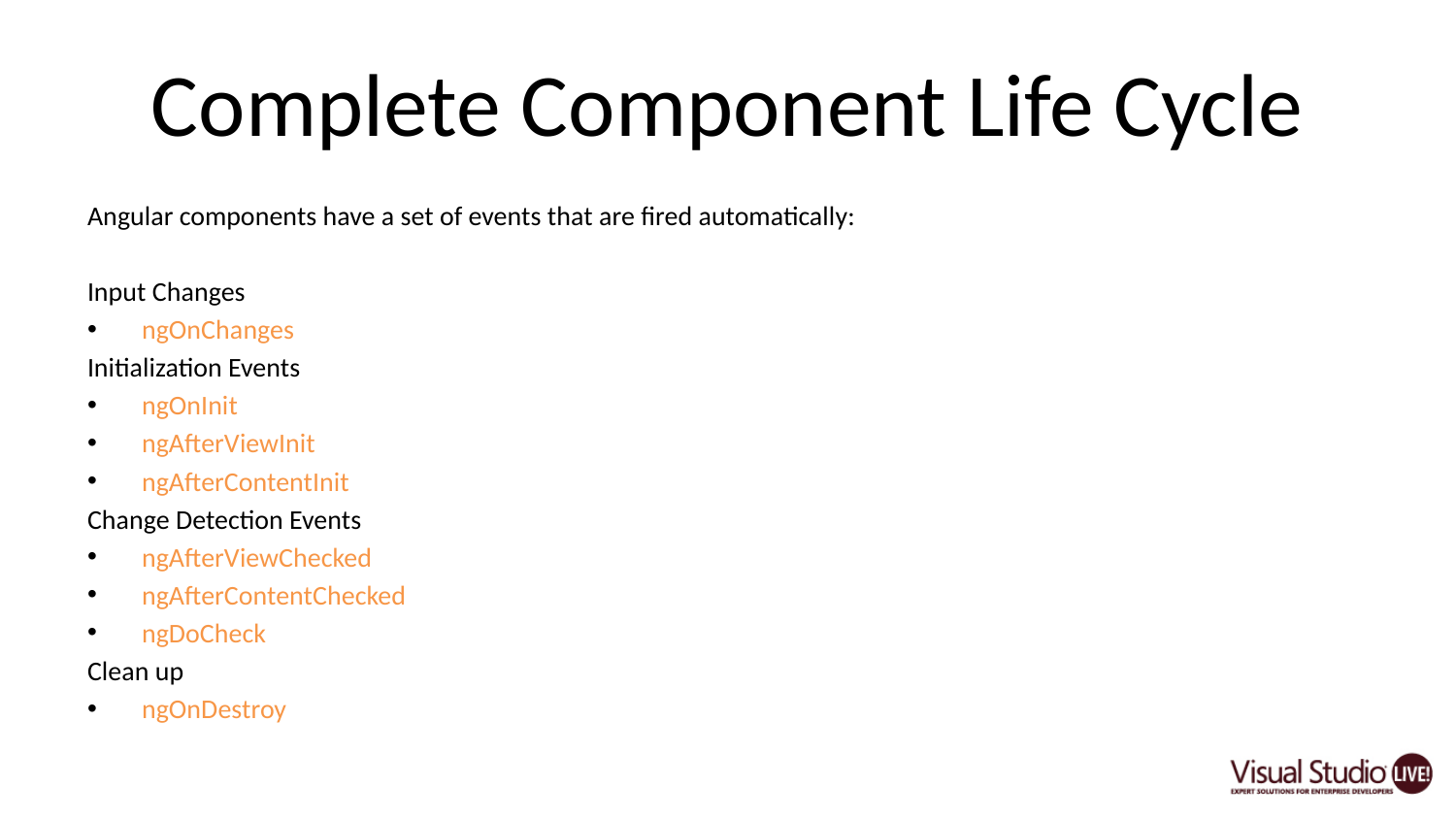

# Complete Component Life Cycle
Angular components have a set of events that are fired automatically:

Input Changes
 ngOnChanges
Initialization Events
 ngOnInit
 ngAfterViewInit
 ngAfterContentInit
Change Detection Events
 ngAfterViewChecked
 ngAfterContentChecked
 ngDoCheck
Clean up
 ngOnDestroy